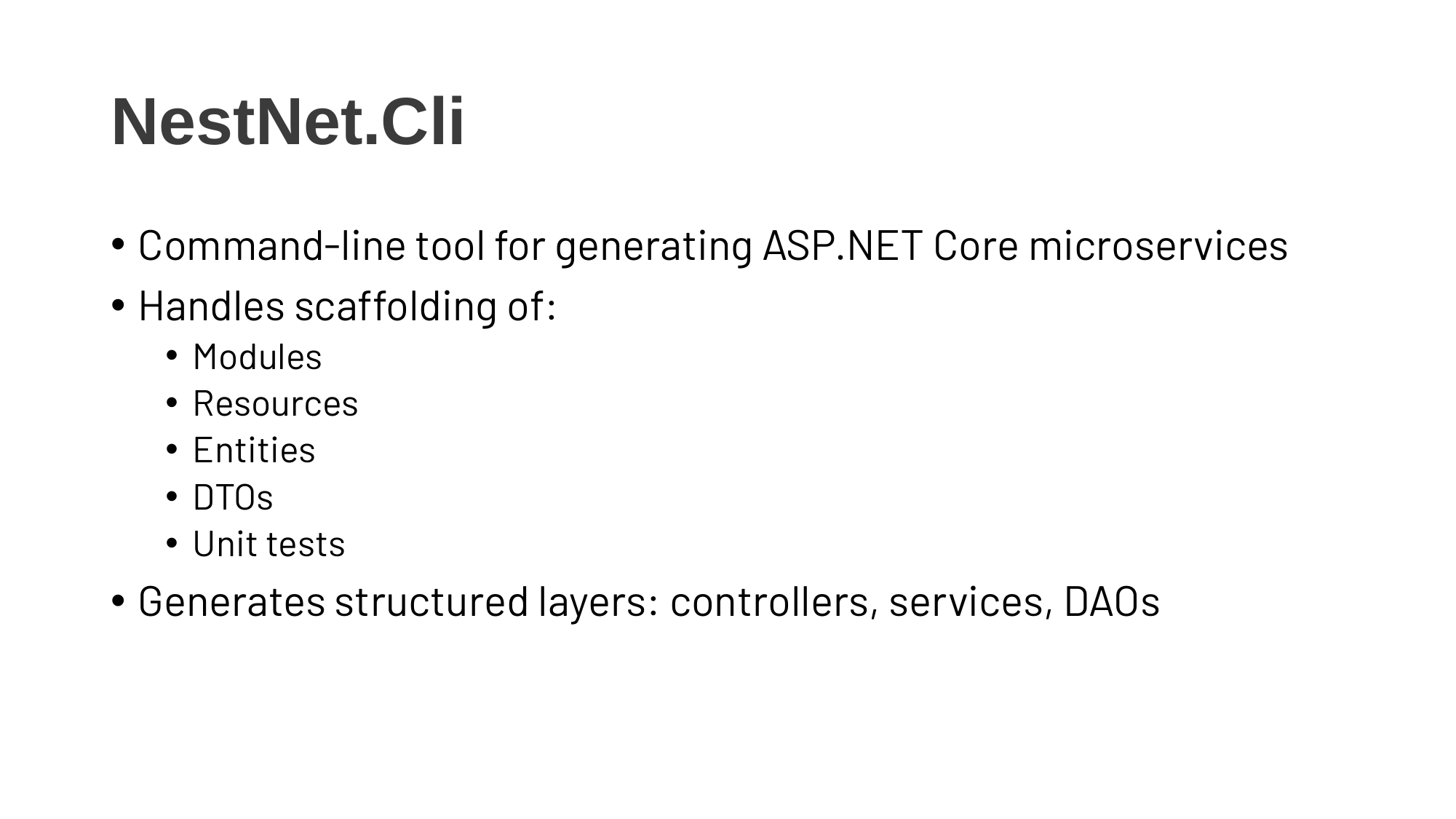

# NestNet.Cli
Command-line tool for generating ASP.NET Core microservices
Handles scaffolding of:
Modules
Resources
Entities
DTOs
Unit tests
Generates structured layers: controllers, services, DAOs